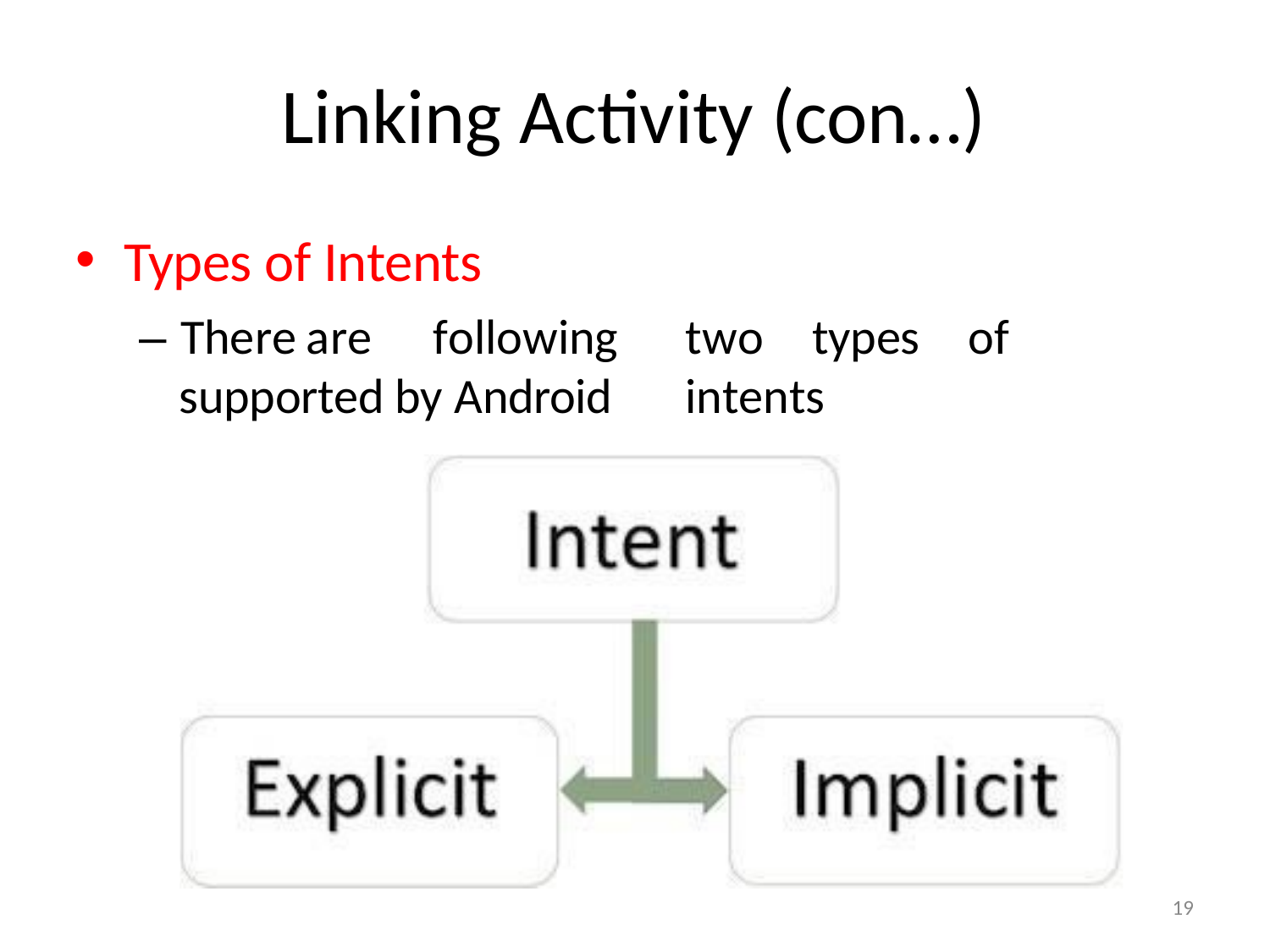

# Linking Activity (con…)
Types of Intents
– There	are	following  supported by Android
two	types	of	intents

19